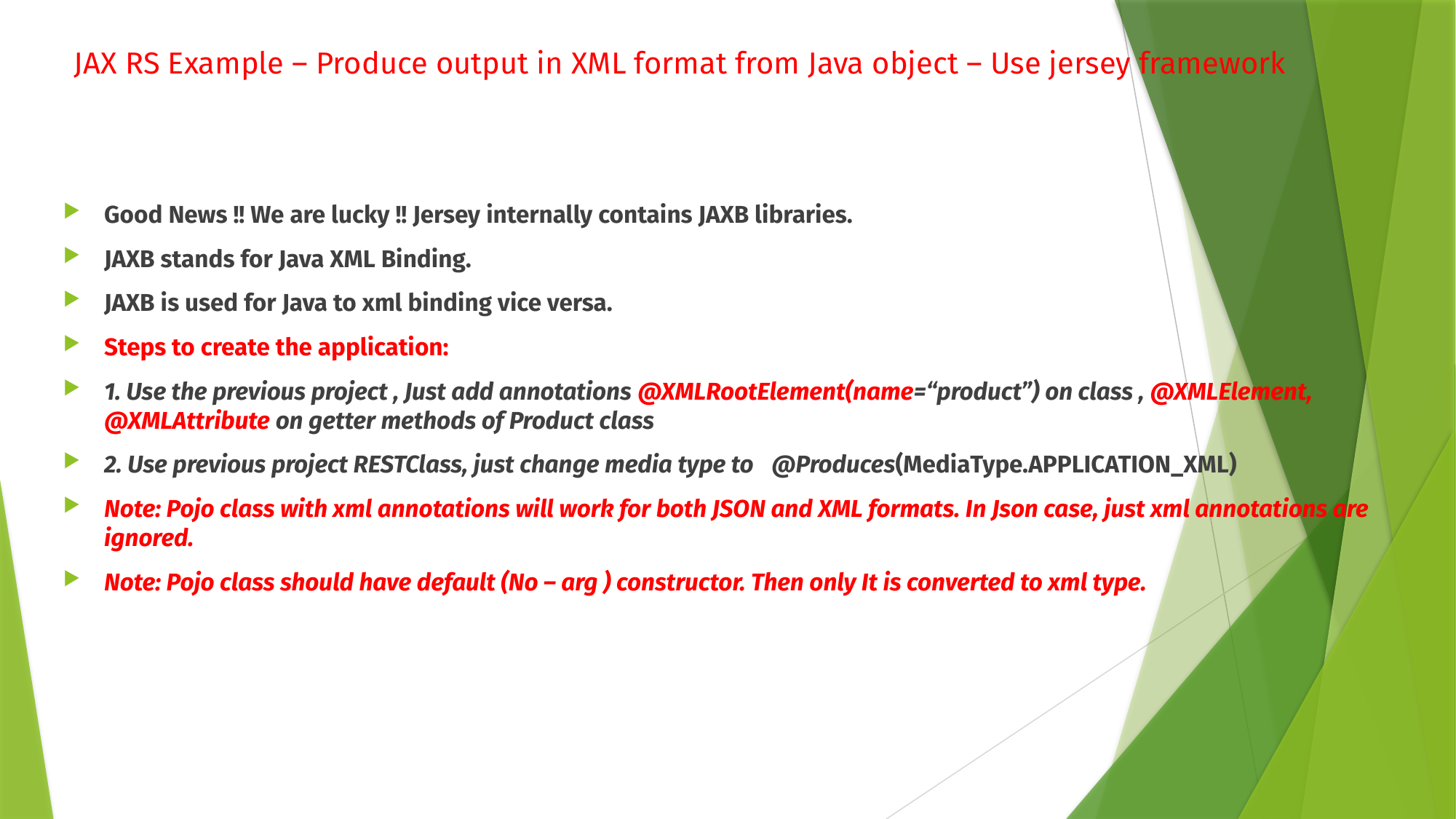

# JAX RS Example – Produce output in XML format from Java object – Use jersey framework
Good News !! We are lucky !! Jersey internally contains JAXB libraries.
JAXB stands for Java XML Binding.
JAXB is used for Java to xml binding vice versa.
Steps to create the application:
1. Use the previous project , Just add annotations @XMLRootElement(name=“product”) on class , @XMLElement, @XMLAttribute on getter methods of Product class
2. Use previous project RESTClass, just change media type to   @Produces(MediaType.APPLICATION_XML)
Note: Pojo class with xml annotations will work for both JSON and XML formats. In Json case, just xml annotations are ignored.
Note: Pojo class should have default (No – arg ) constructor. Then only It is converted to xml type.